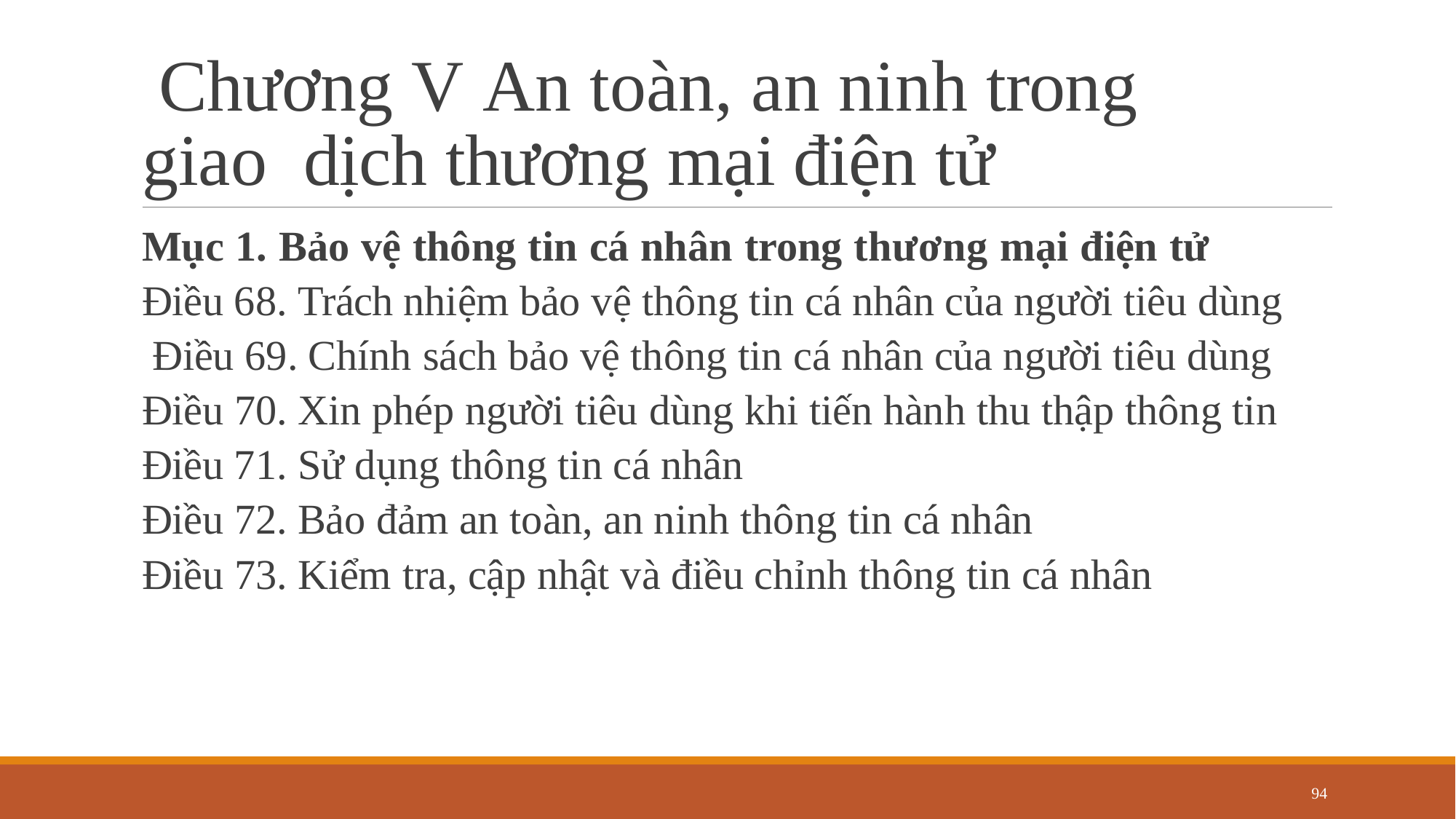

# Chương V An toàn, an ninh trong giao  dịch thương mại điện tử
Mục 1. Bảo vệ thông tin cá nhân trong thương mại điện tử  Điều 68. Trách nhiệm bảo vệ thông tin cá nhân của người tiêu dùng  Điều 69. Chính sách bảo vệ thông tin cá nhân của người tiêu dùng  Điều 70. Xin phép người tiêu dùng khi tiến hành thu thập thông tin  Điều 71. Sử dụng thông tin cá nhân
Điều 72. Bảo đảm an toàn, an ninh thông tin cá nhân
Điều 73. Kiểm tra, cập nhật và điều chỉnh thông tin cá nhân
94